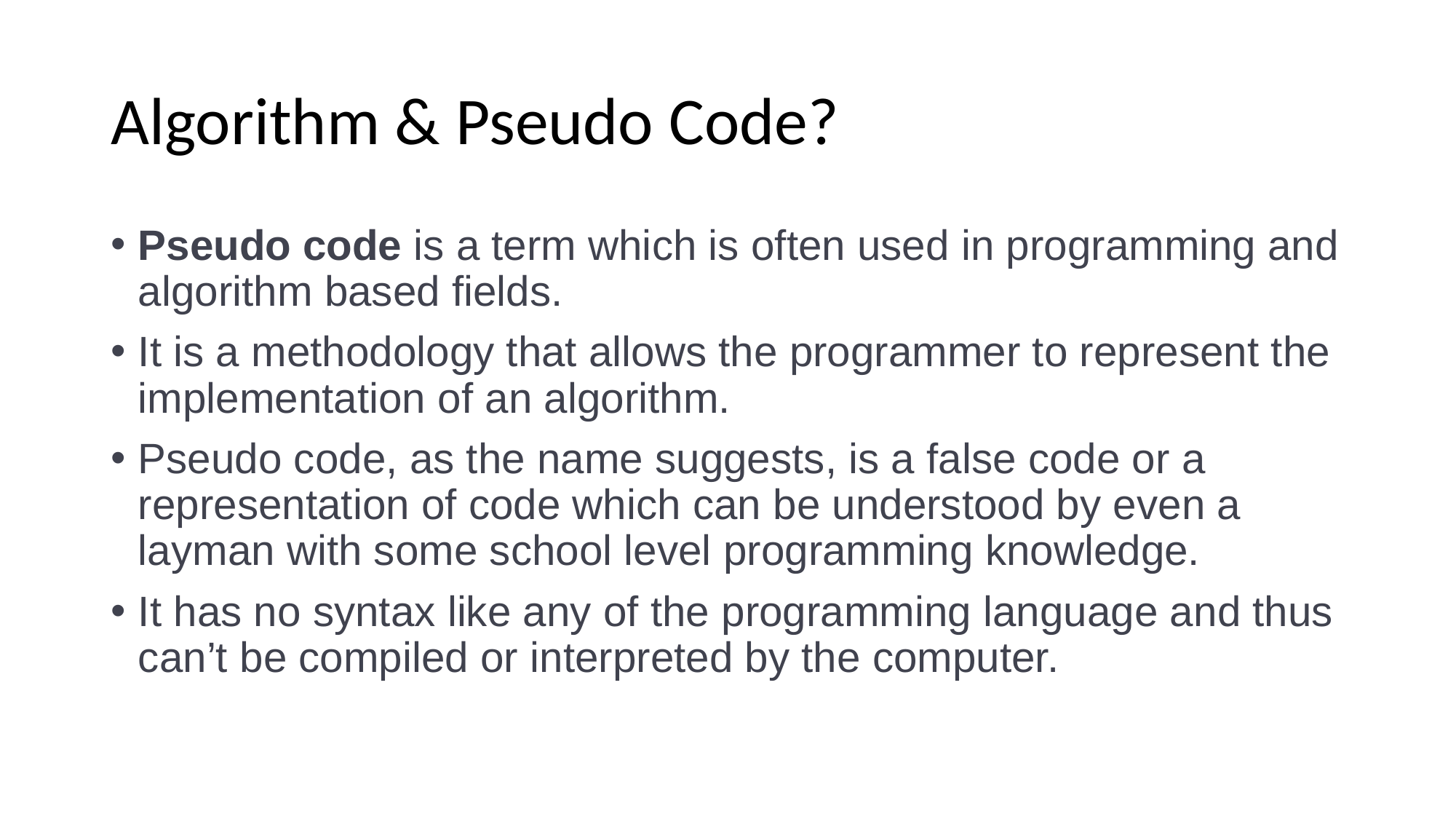

# Algorithm & Pseudo Code?
Pseudo code is a term which is often used in programming and algorithm based fields.
It is a methodology that allows the programmer to represent the implementation of an algorithm.
Pseudo code, as the name suggests, is a false code or a representation of code which can be understood by even a layman with some school level programming knowledge.
It has no syntax like any of the programming language and thus can’t be compiled or interpreted by the computer.